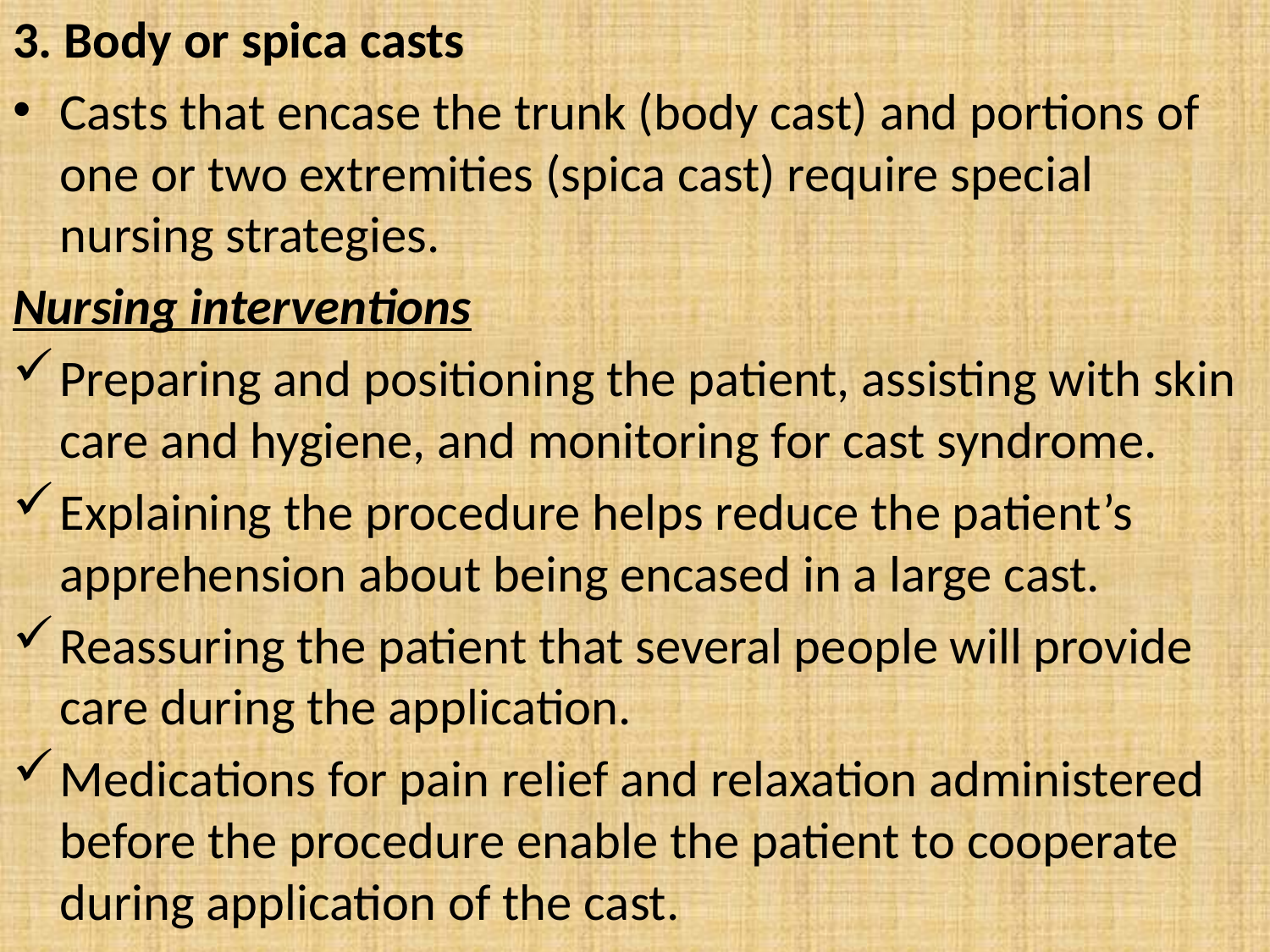

3. Body or spica casts
Casts that encase the trunk (body cast) and portions of one or two extremities (spica cast) require special nursing strategies.
Nursing interventions
Preparing and positioning the patient, assisting with skin care and hygiene, and monitoring for cast syndrome.
Explaining the procedure helps reduce the patient’s apprehension about being encased in a large cast.
Reassuring the patient that several people will provide care during the application.
Medications for pain relief and relaxation administered before the procedure enable the patient to cooperate during application of the cast.
#